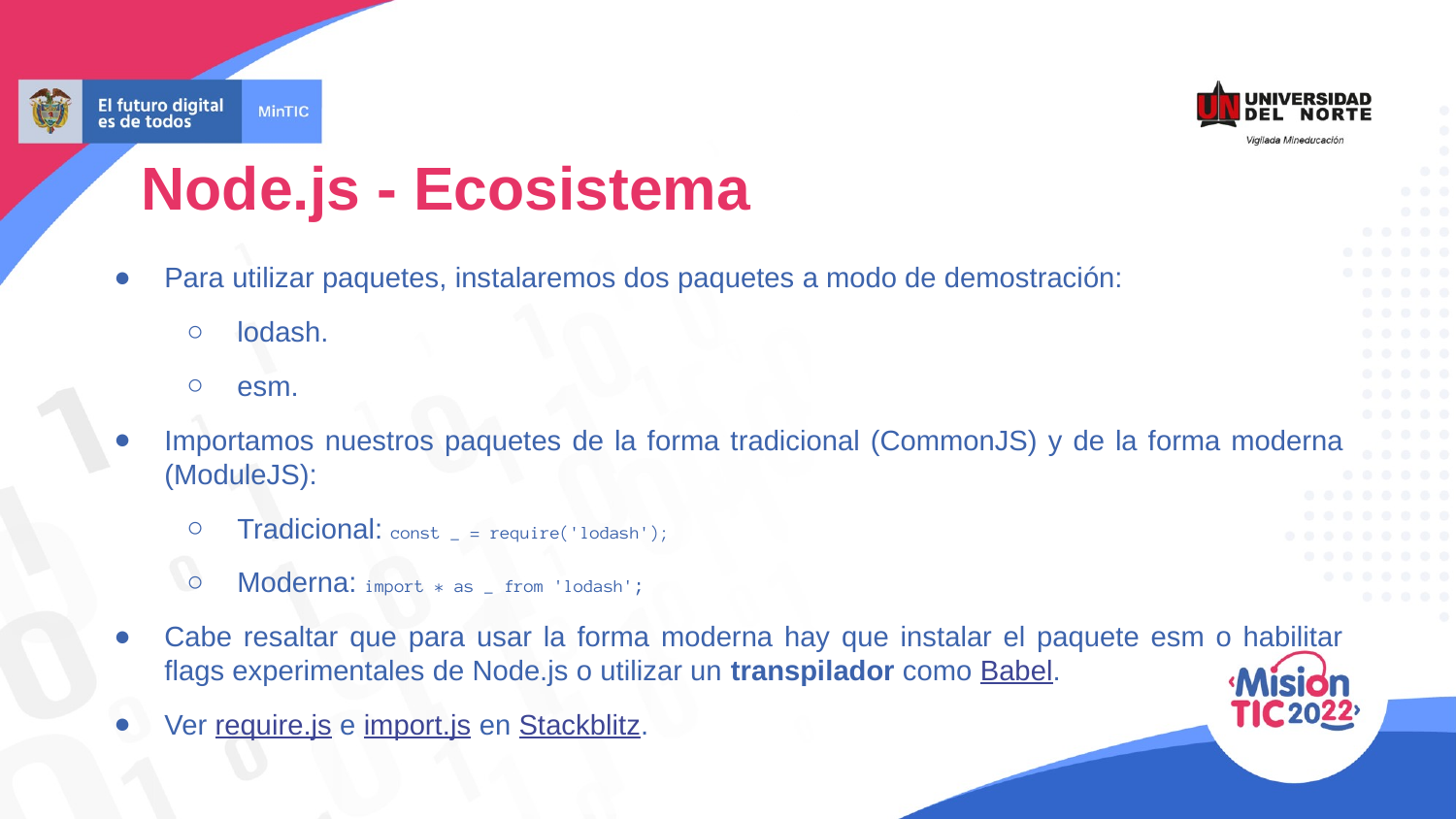

Node.js - Ecosistema
Para utilizar paquetes, instalaremos dos paquetes a modo de demostración:
lodash.
esm.
Importamos nuestros paquetes de la forma tradicional (CommonJS) y de la forma moderna (ModuleJS):
Tradicional: const _ = require('lodash');
Moderna: import * as _ from 'lodash';
Cabe resaltar que para usar la forma moderna hay que instalar el paquete esm o habilitar flags experimentales de Node.js o utilizar un transpilador como Babel.
Ver require.js e import.js en Stackblitz.